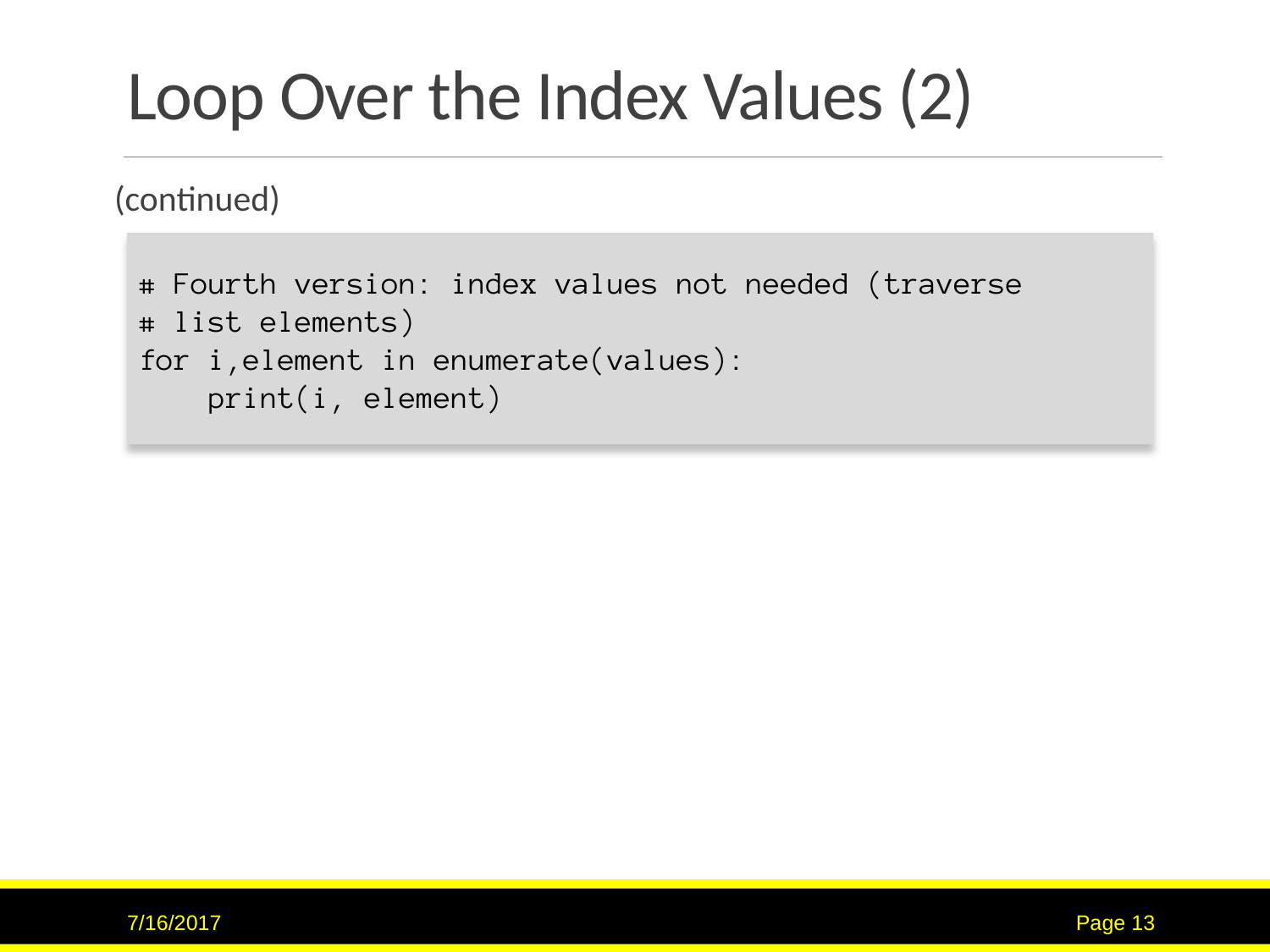

# Loop Over the Index Values (2)
(continued)
# Fourth version: index values not needed (traverse
# list elements)
for i,element in enumerate(values):
    print(i, element)
7/16/2017
Page 13